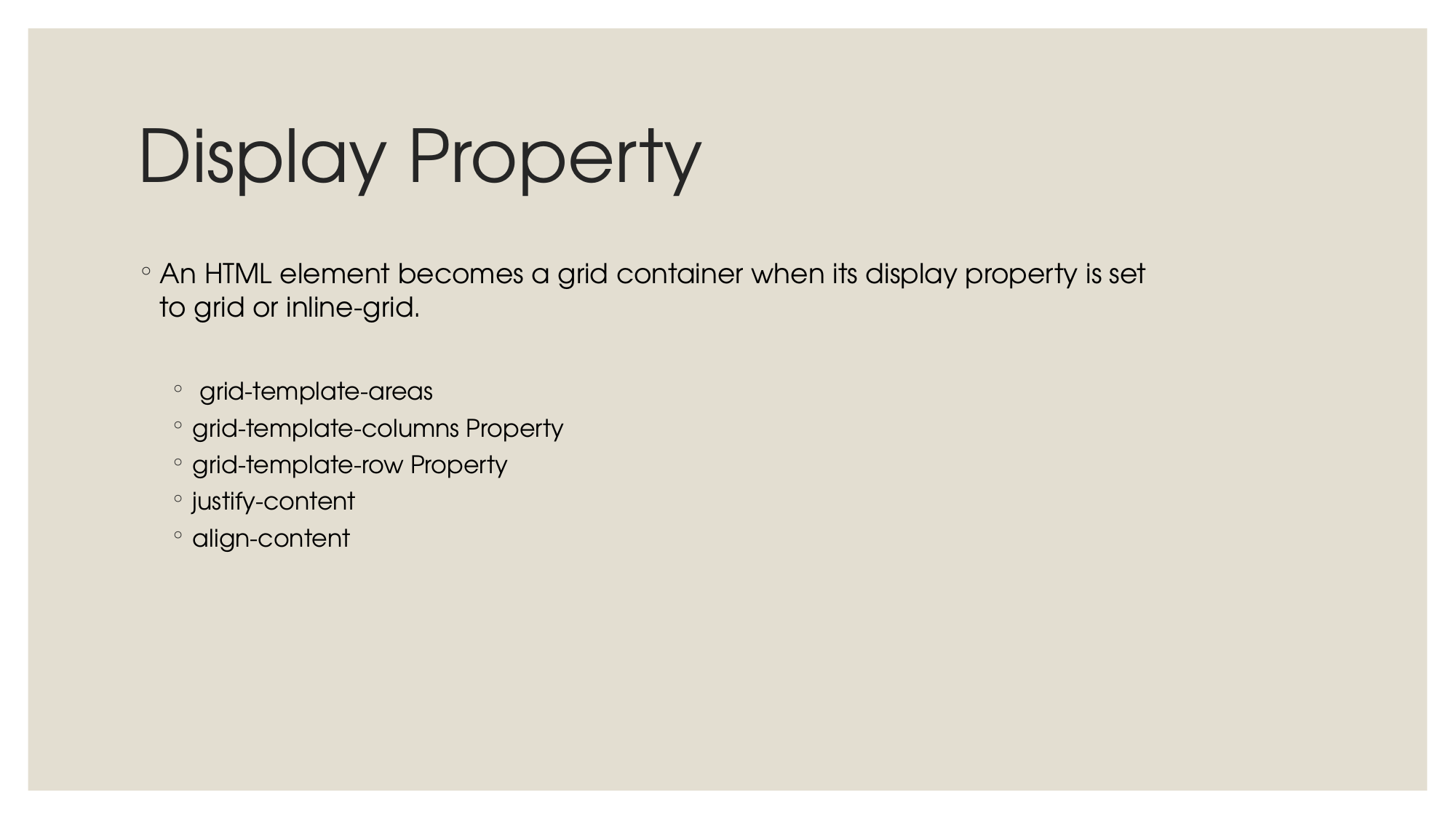

# Display Property
An HTML element becomes a grid container when its display property is set to grid or inline-grid.

 grid-template-areas
grid-template-columns Property
grid-template-row Property
justify-content
align-content